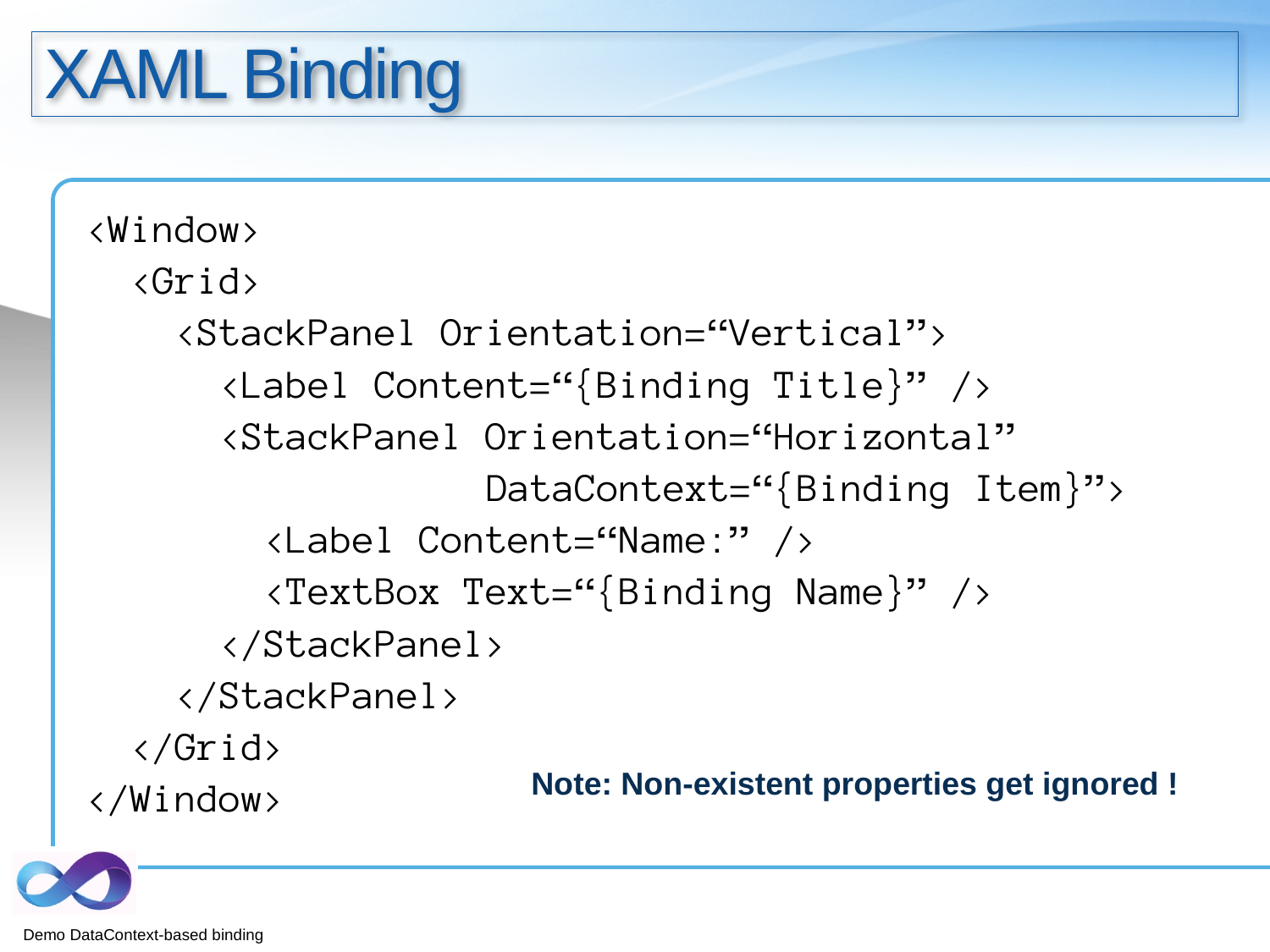

# XAML Binding
<Window>
  <Grid>
    <StackPanel Orientation=“Vertical”>
      <Label Content=“{Binding Title}” />
      <StackPanel Orientation=“Horizontal”
                  DataContext=“{Binding Item}”>
        <Label Content=“Name:” />
        <TextBox Text=“{Binding Name}” />
      </StackPanel>
    </StackPanel>
  </Grid>
</Window>
Note: Non-existent properties get ignored !
Demo DataContext-based binding